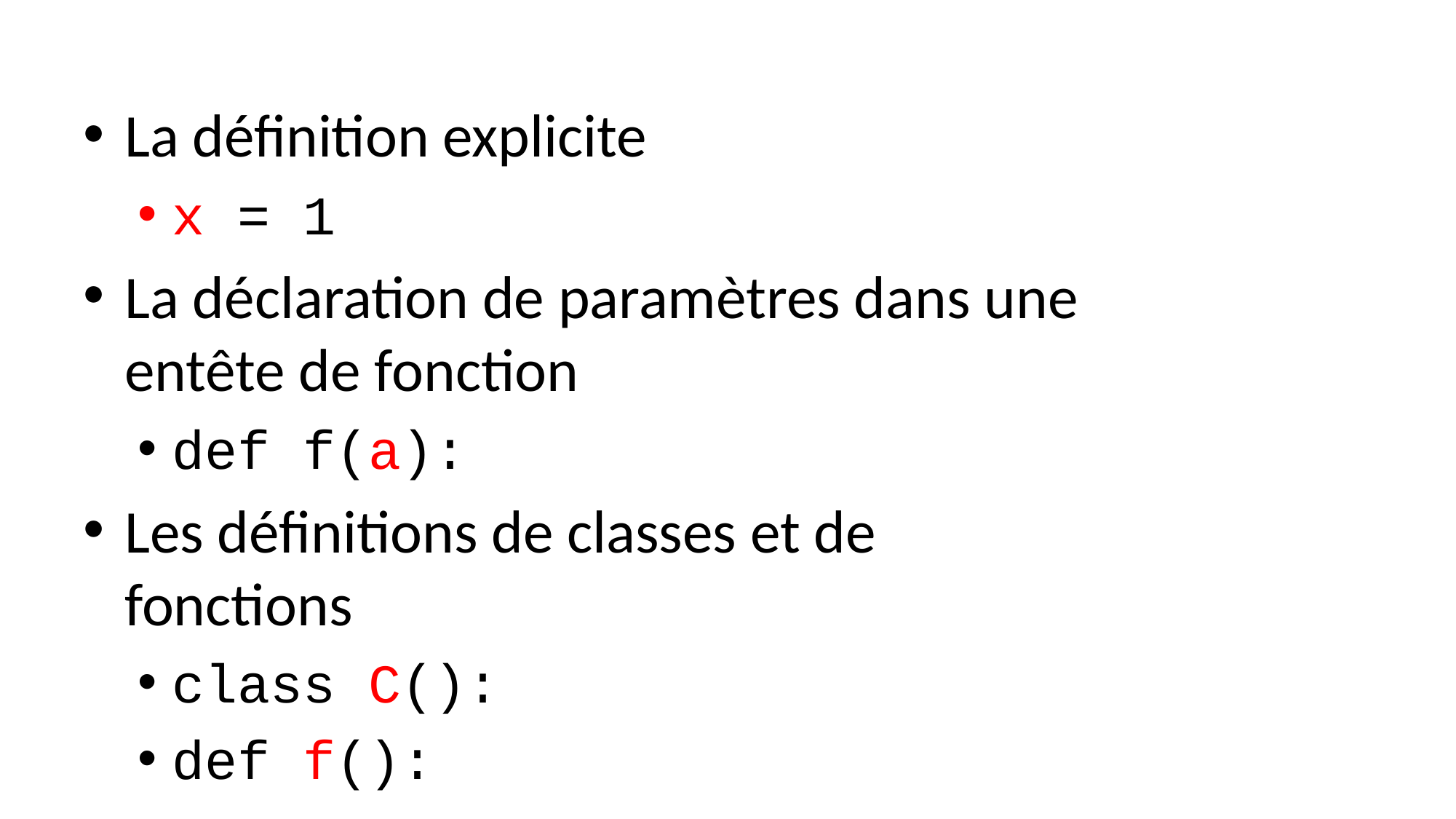

La définition explicite
x = 1
La déclaration de paramètres dans une entête de fonction
def f(a):
Les définitions de classes et de fonctions
class C():
def f():